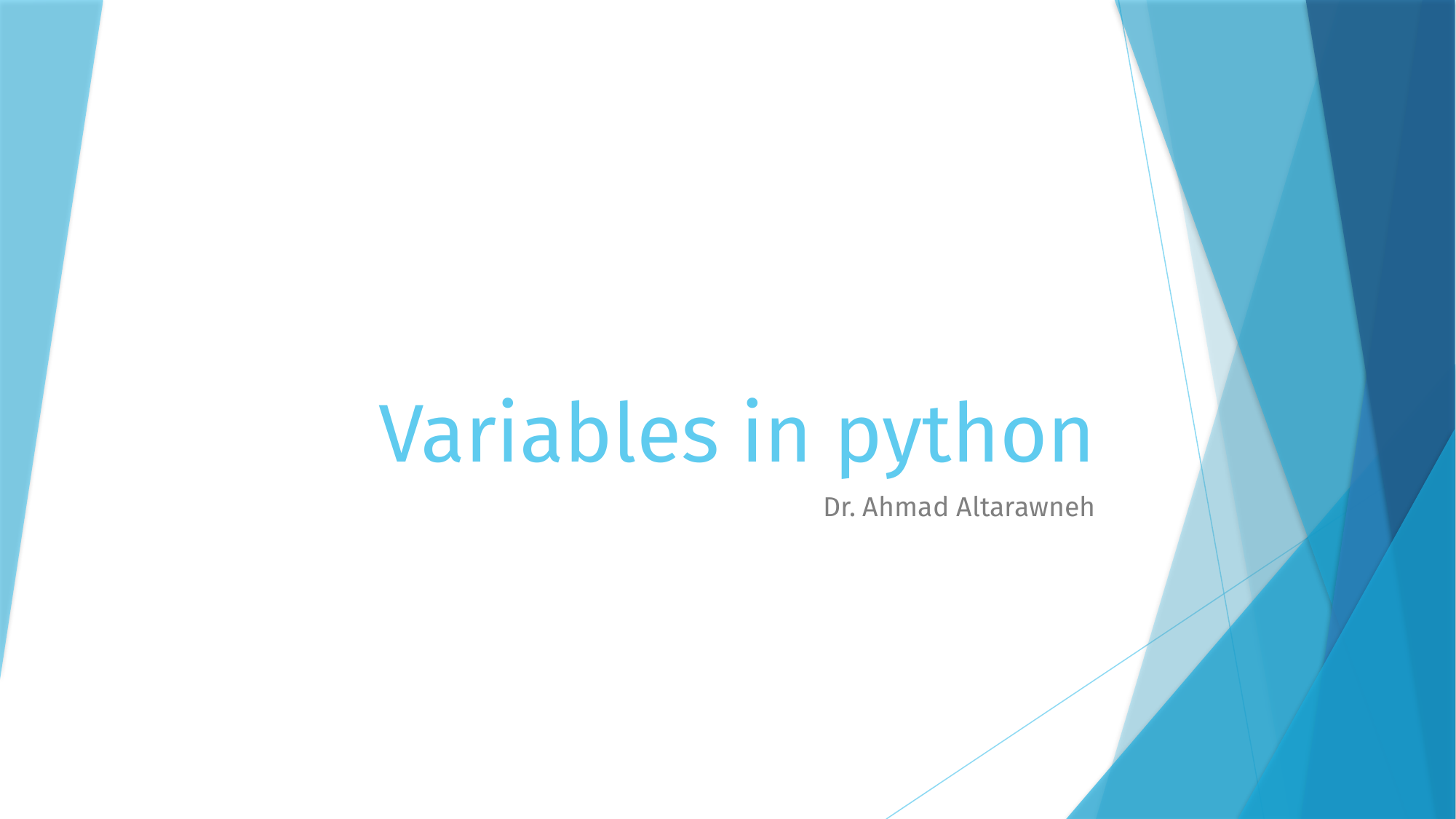

# Variables in python
Dr. Ahmad Altarawneh